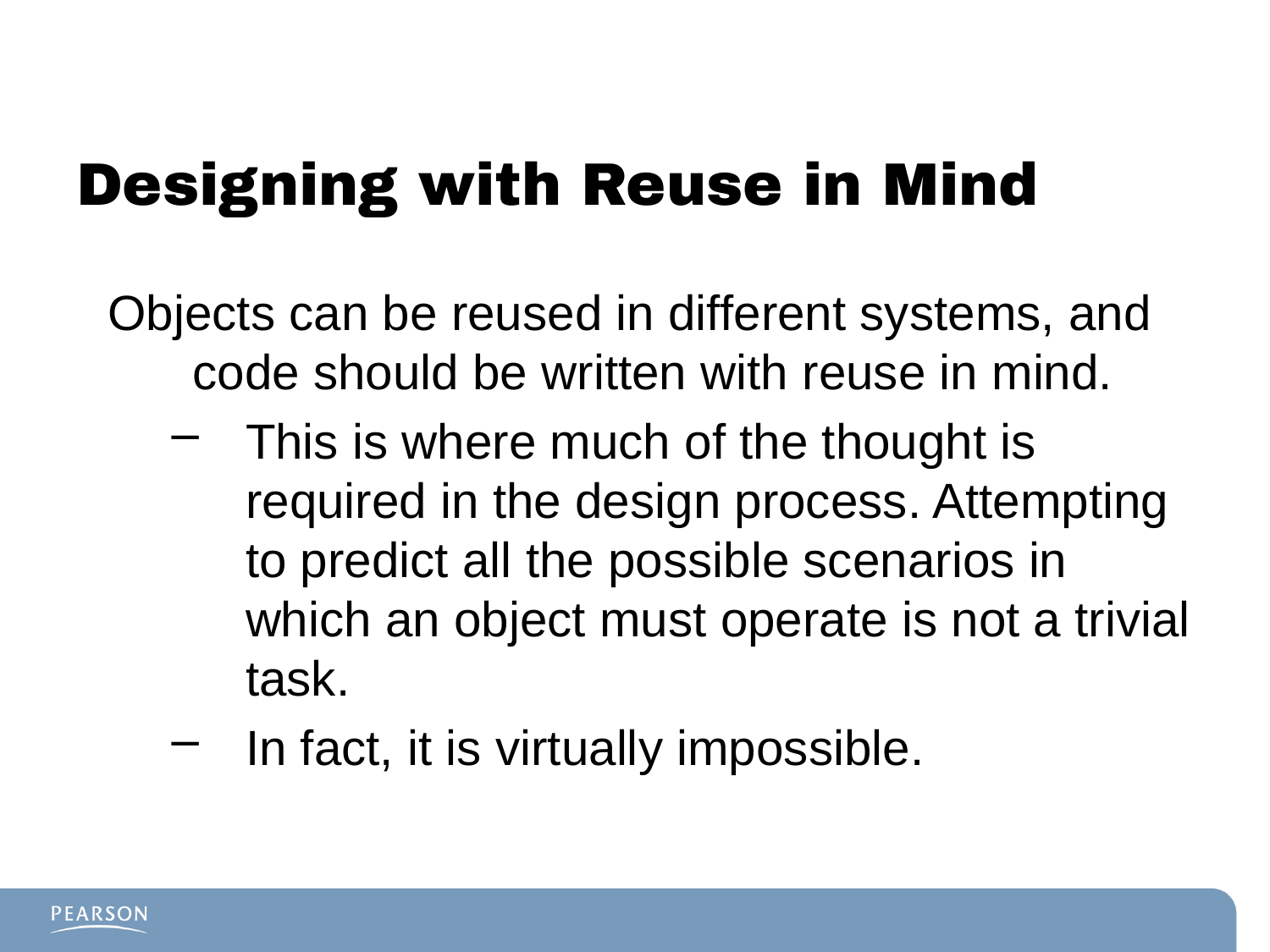

# Designing with Reuse in Mind
Objects can be reused in different systems, and code should be written with reuse in mind.
This is where much of the thought is required in the design process. Attempting to predict all the possible scenarios in which an object must operate is not a trivial task.
In fact, it is virtually impossible.